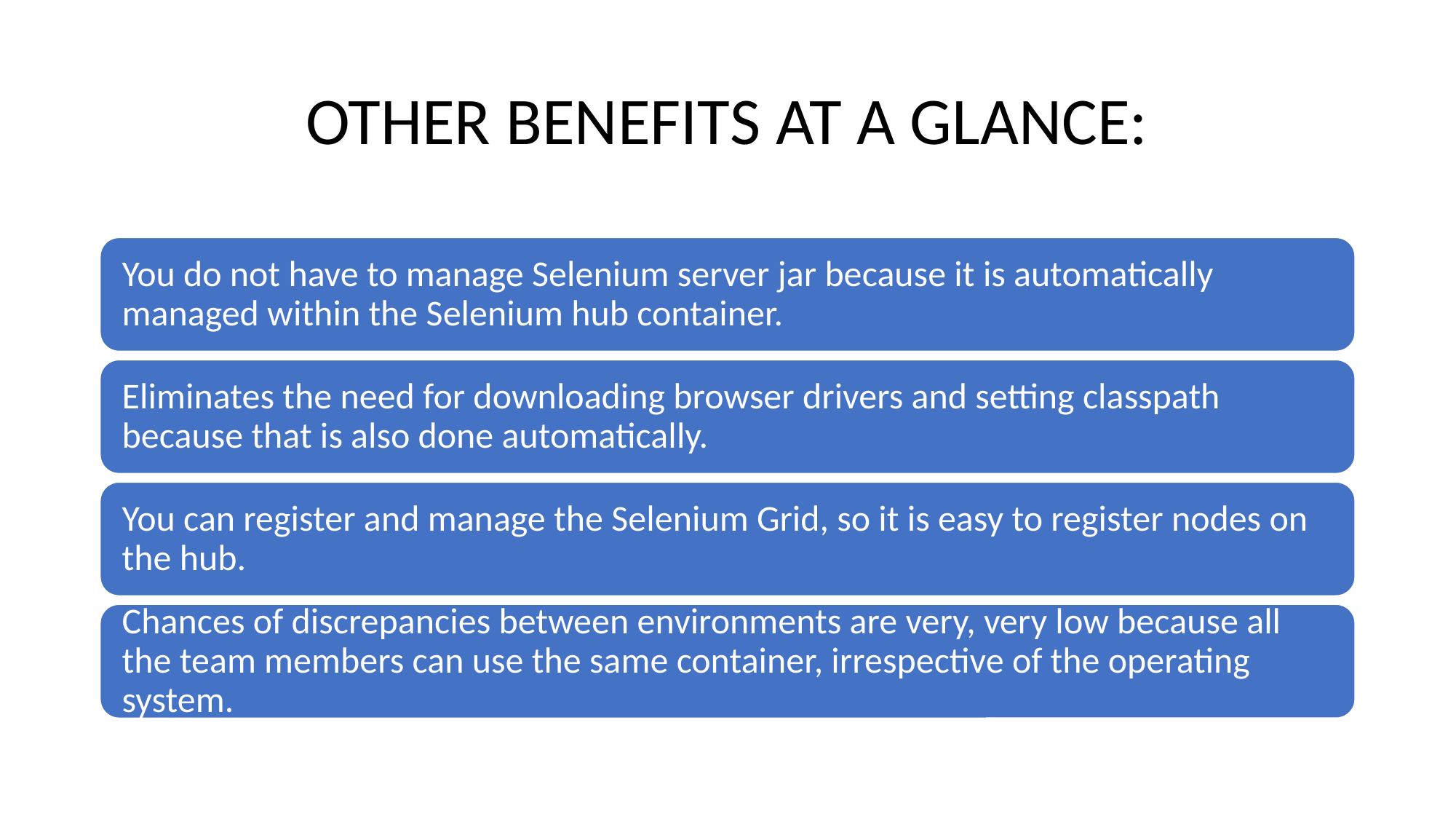

# OTHER BENEFITS AT A GLANCE:
You do not have to manage Selenium server jar because it is automatically managed within the Selenium hub container.
Eliminates the need for downloading browser drivers and setting classpath because that is also done automatically.
You can register and manage the Selenium Grid, so it is easy to register nodes on the hub.
Chances of discrepancies between environments are very, very low because all the team members can use the same container, irrespective of the operating system.